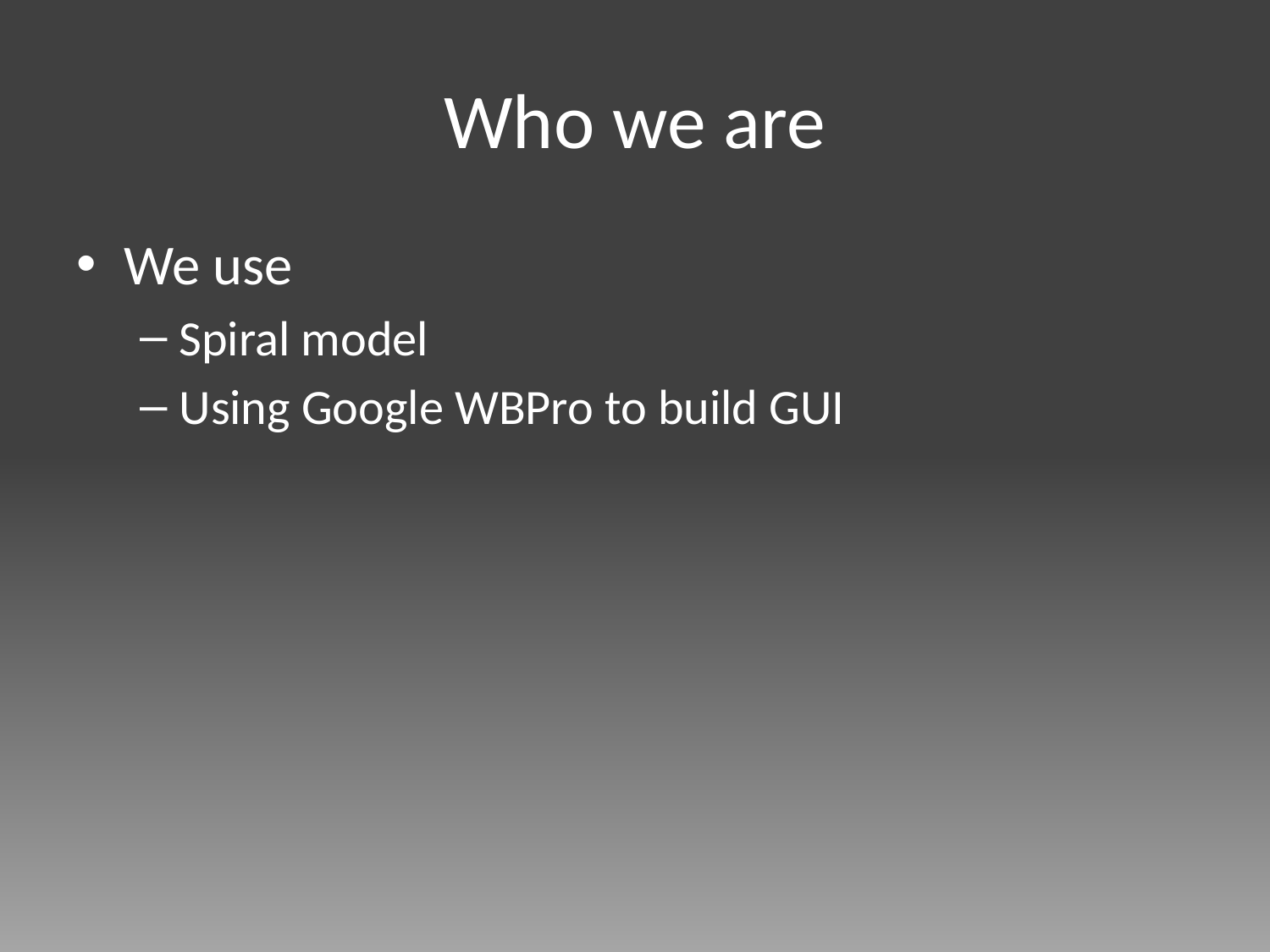

# Who we are
We use
Spiral model
Using Google WBPro to build GUI